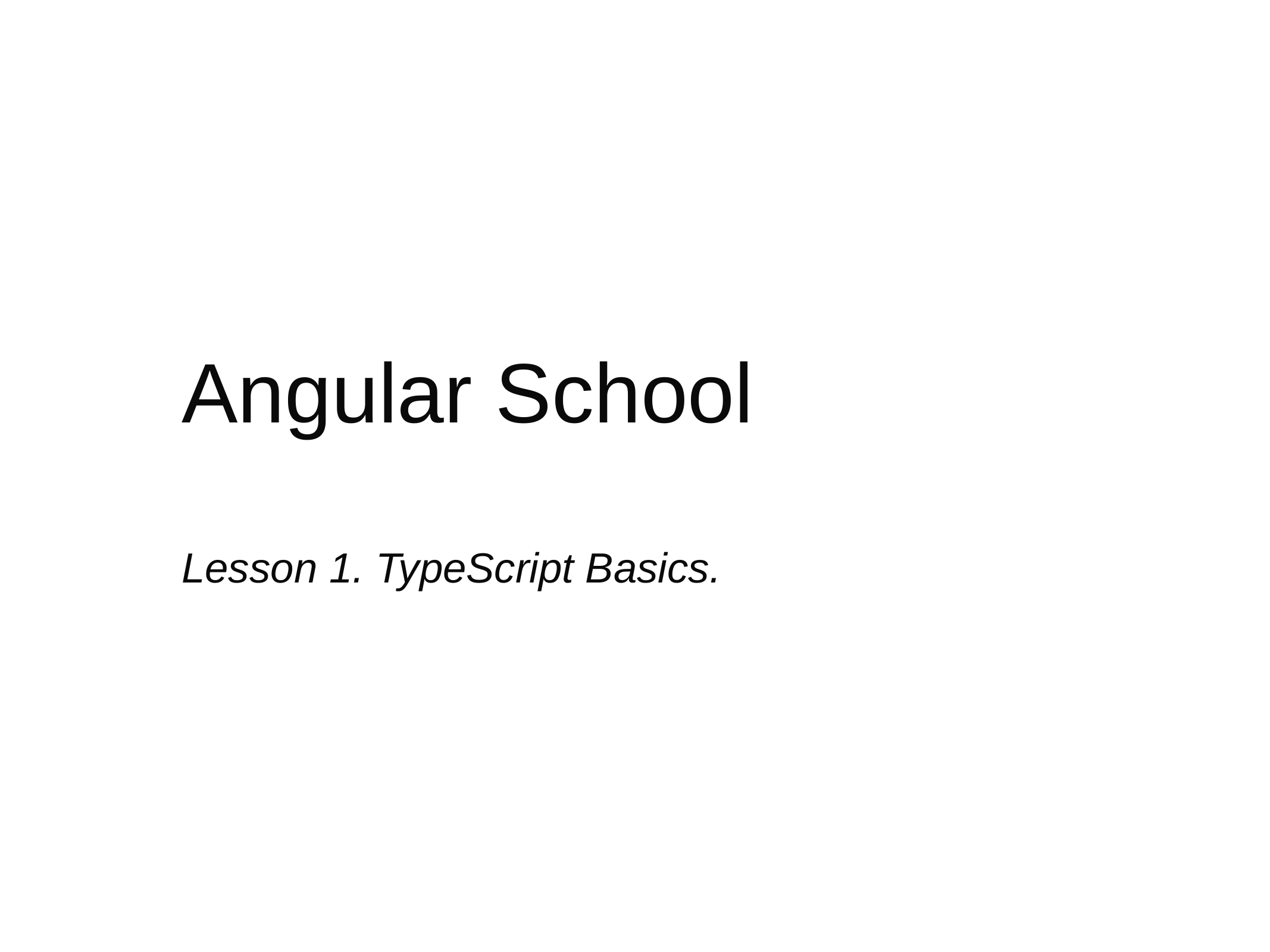

#
Angular School

Lesson 1. TypeScript Basics.